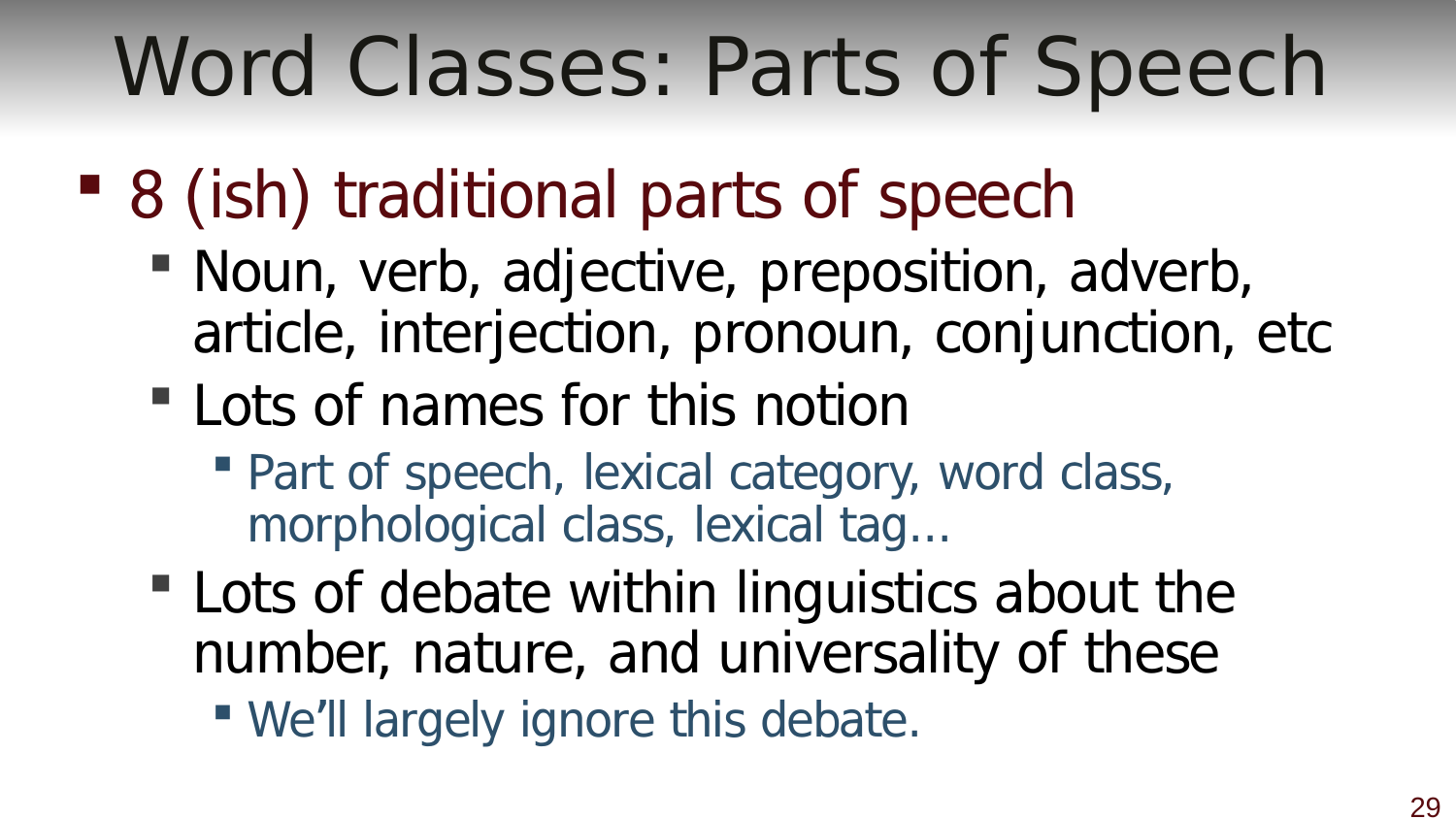

# Word Classes: Parts of Speech
8 (ish) traditional parts of speech
Noun, verb, adjective, preposition, adverb, article, interjection, pronoun, conjunction, etc
Lots of names for this notion
Part of speech, lexical category, word class, morphological class, lexical tag...
Lots of debate within linguistics about the number, nature, and universality of these
We’ll largely ignore this debate.
29